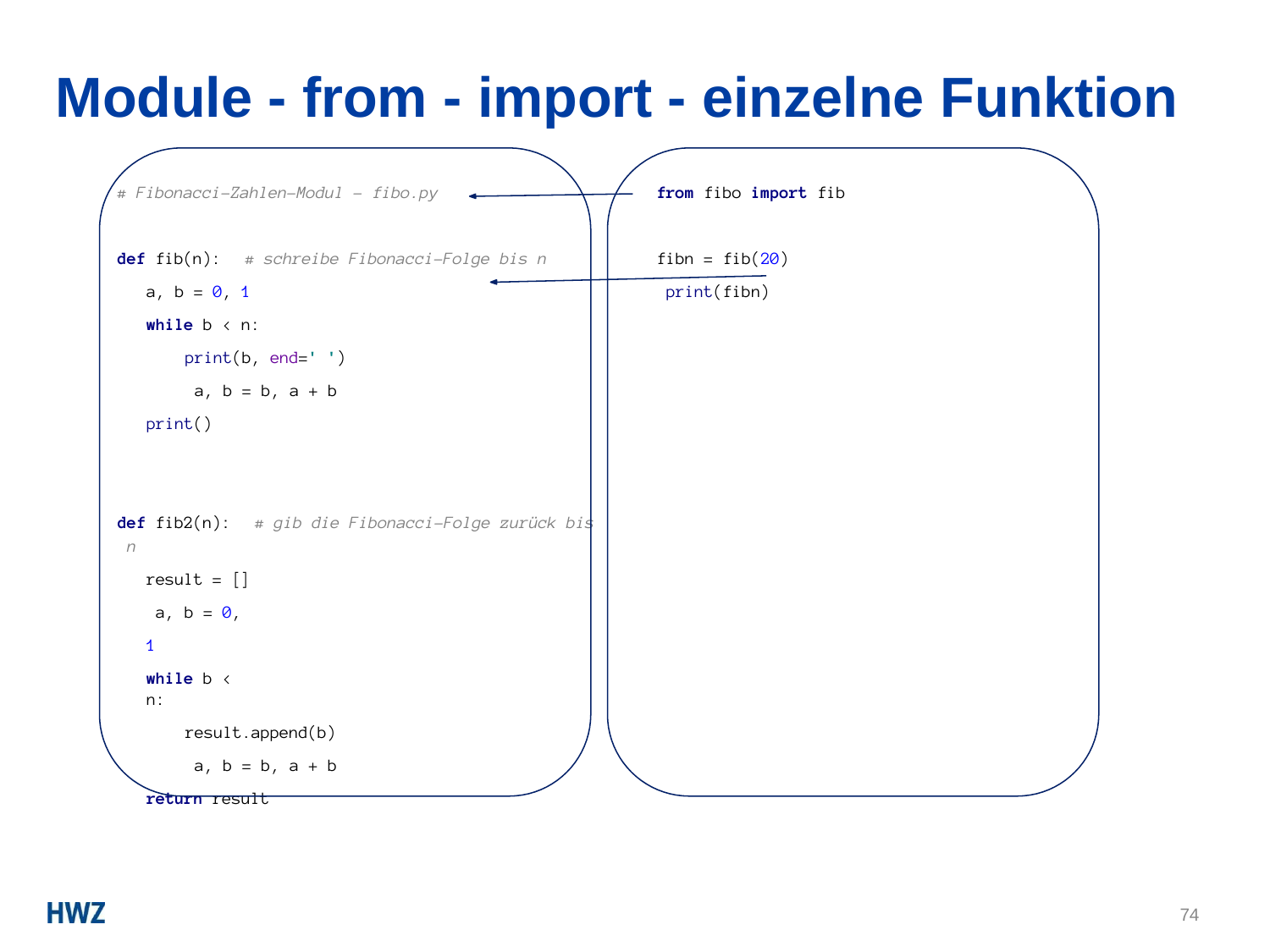

# Module - from - import - einzelne Funktion

# Fibonacci-Zahlen-Modul - fibo.py
from fibo import fib

def fib(n):	# schreibe Fibonacci-Folge bis n
a, b = 0, 1
fibn = fib(20)  print(fibn)

while b < n:
print(b, end=' ')  a, b = b, a + b
print()
def fib2(n):	# gib die Fibonacci-Folge zurück bis  n
result = []  a, b = 0, 1
while b < n:
result.append(b)  a, b = b, a + b
return result
74